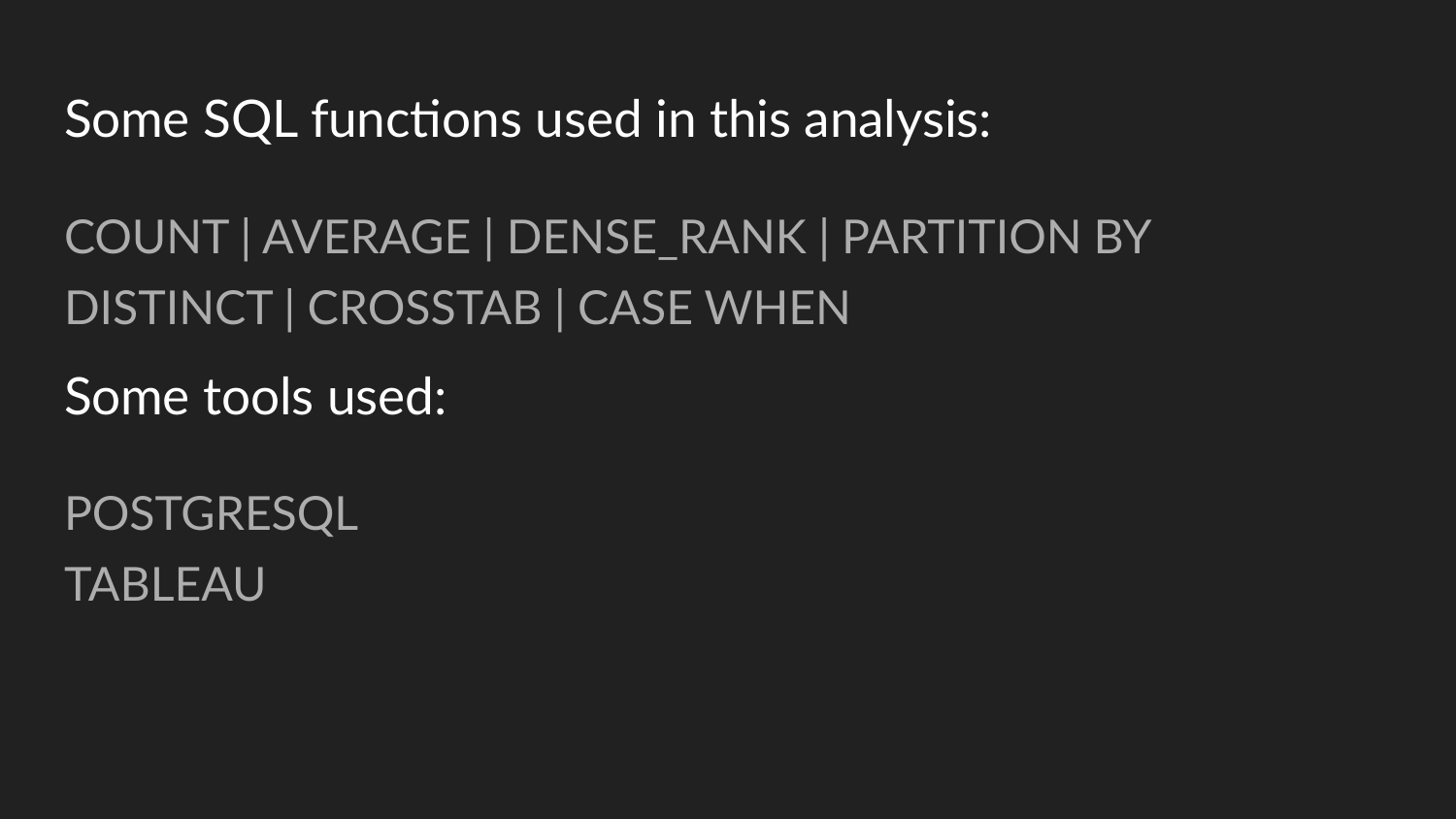

# Some SQL functions used in this analysis:
COUNT | AVERAGE | DENSE_RANK | PARTITION BY
DISTINCT | CROSSTAB | CASE WHEN

Some tools used:
POSTGRESQL
TABLEAU